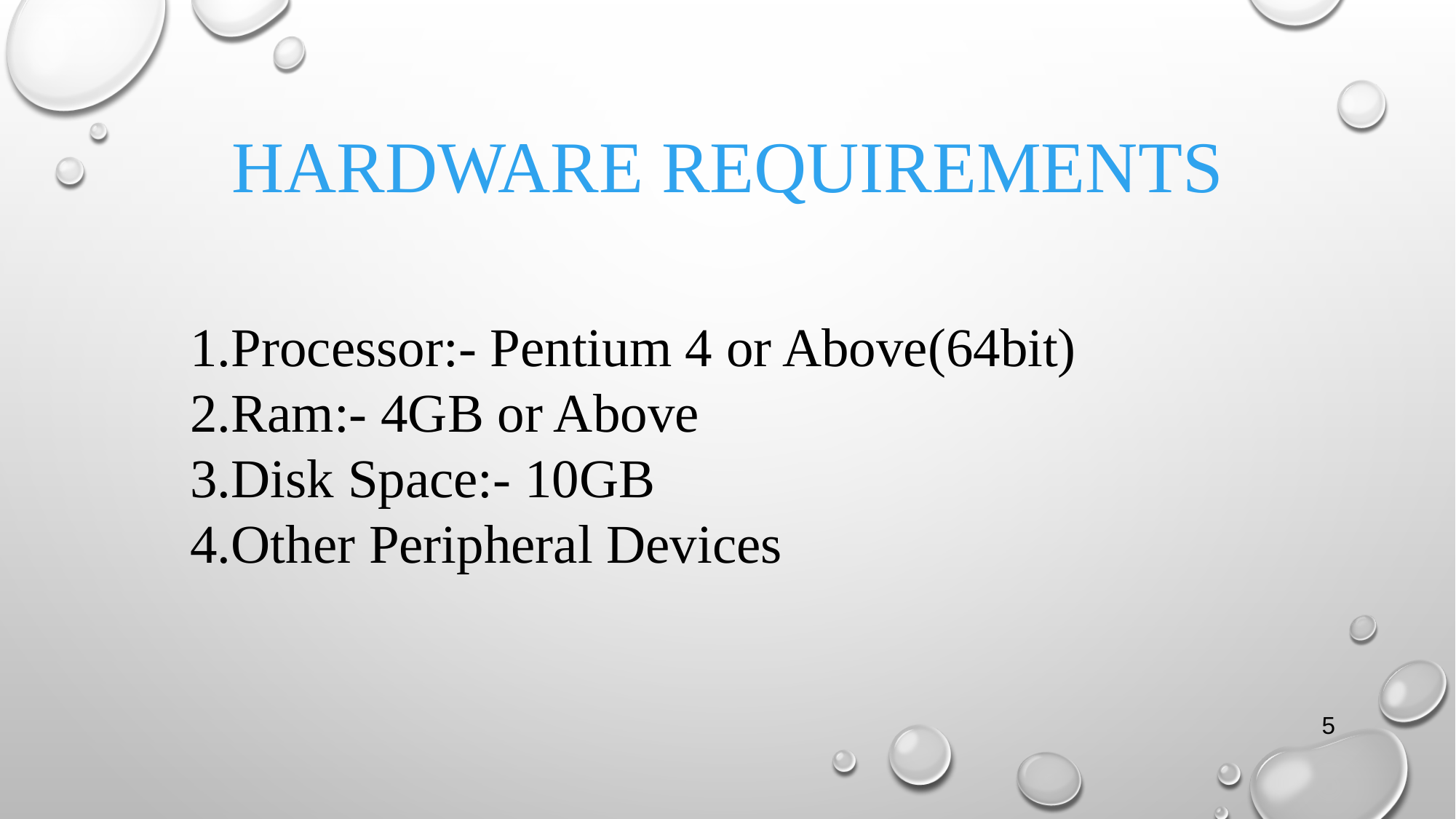

# HARDWARE REQUIREMENTS
Processor:- Pentium 4 or Above(64bit)
Ram:- 4GB or Above
Disk Space:- 10GB
Other Peripheral Devices

5